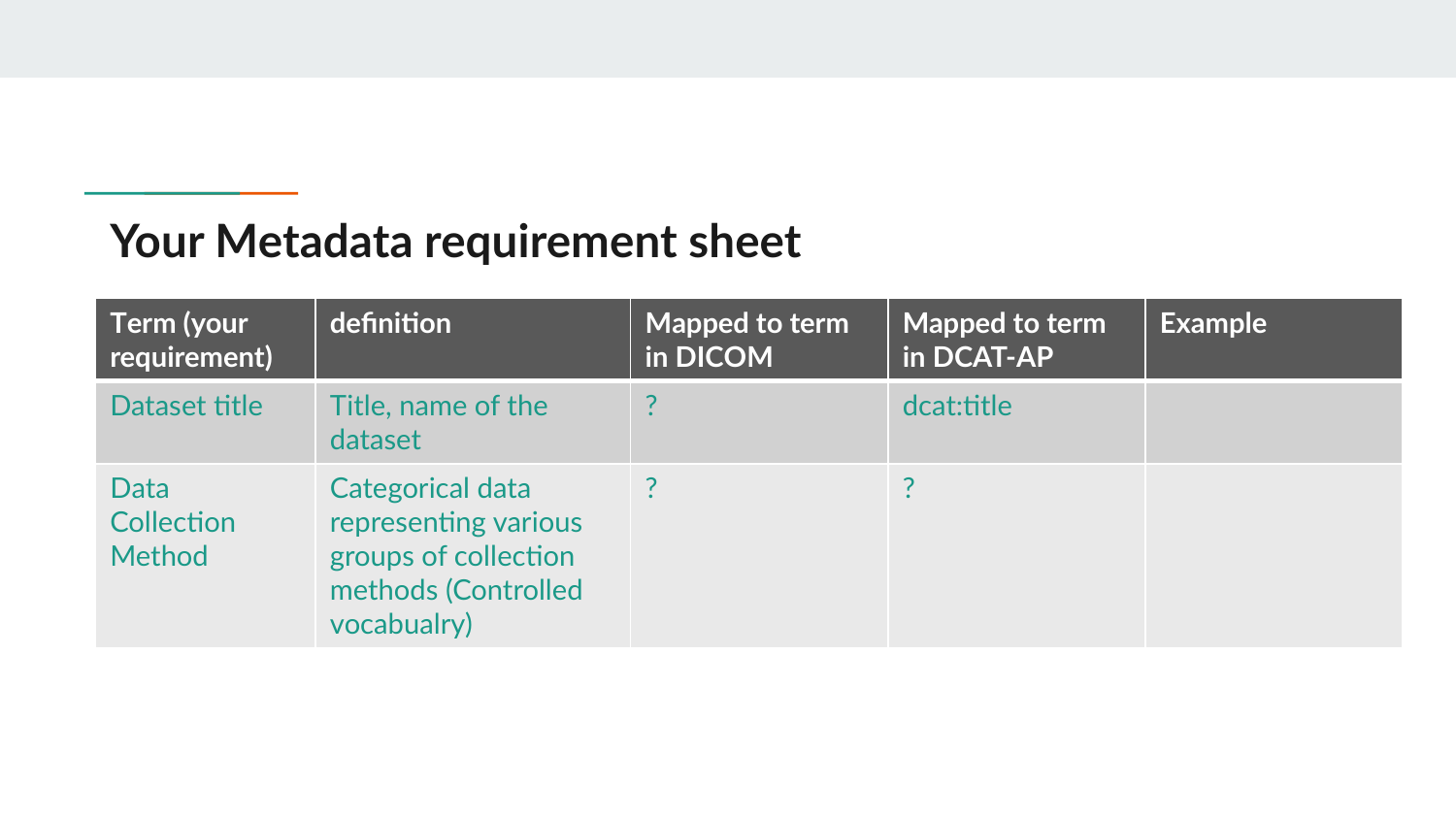

# Your Metadata requirement sheet
| Term (your requirement) | definition | Mapped to term in DICOM | Mapped to term in DCAT-AP | Example |
| --- | --- | --- | --- | --- |
| Dataset title | Title, name of the dataset | ? | dcat:title |  |
| Data Collection Method | Categorical data representing various groups of collection methods (Controlled vocabualry) | ? | ? |  |